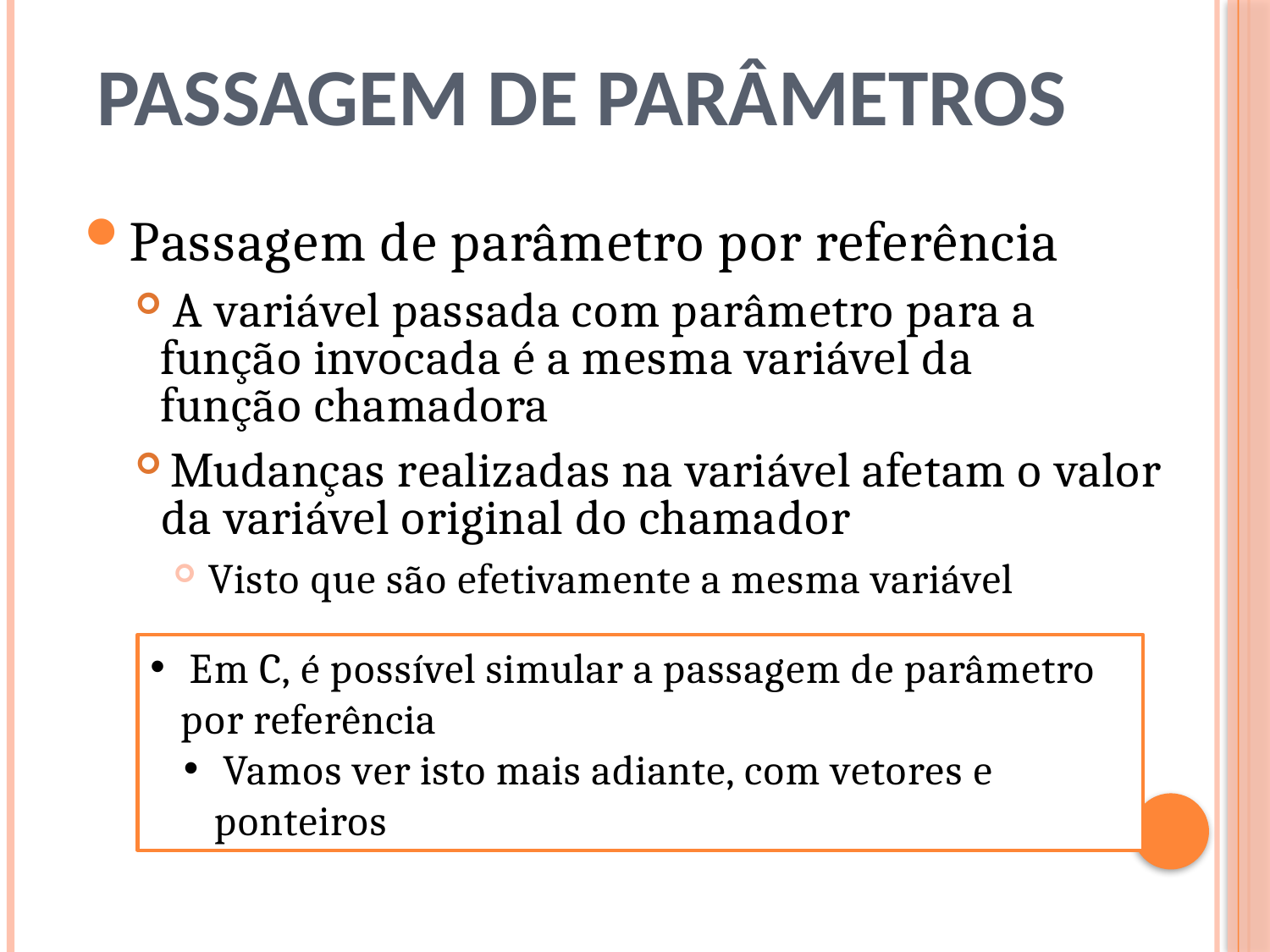

# Passagem de parâmetros
Passagem de parâmetro por referência
 A variável passada com parâmetro para a função invocada é a mesma variável da
função chamadora
 Mudanças realizadas na variável afetam o valor da variável original do chamador
 Visto que são efetivamente a mesma variável
 Em C, é possível simular a passagem de parâmetro por referência
 Vamos ver isto mais adiante, com vetores e ponteiros